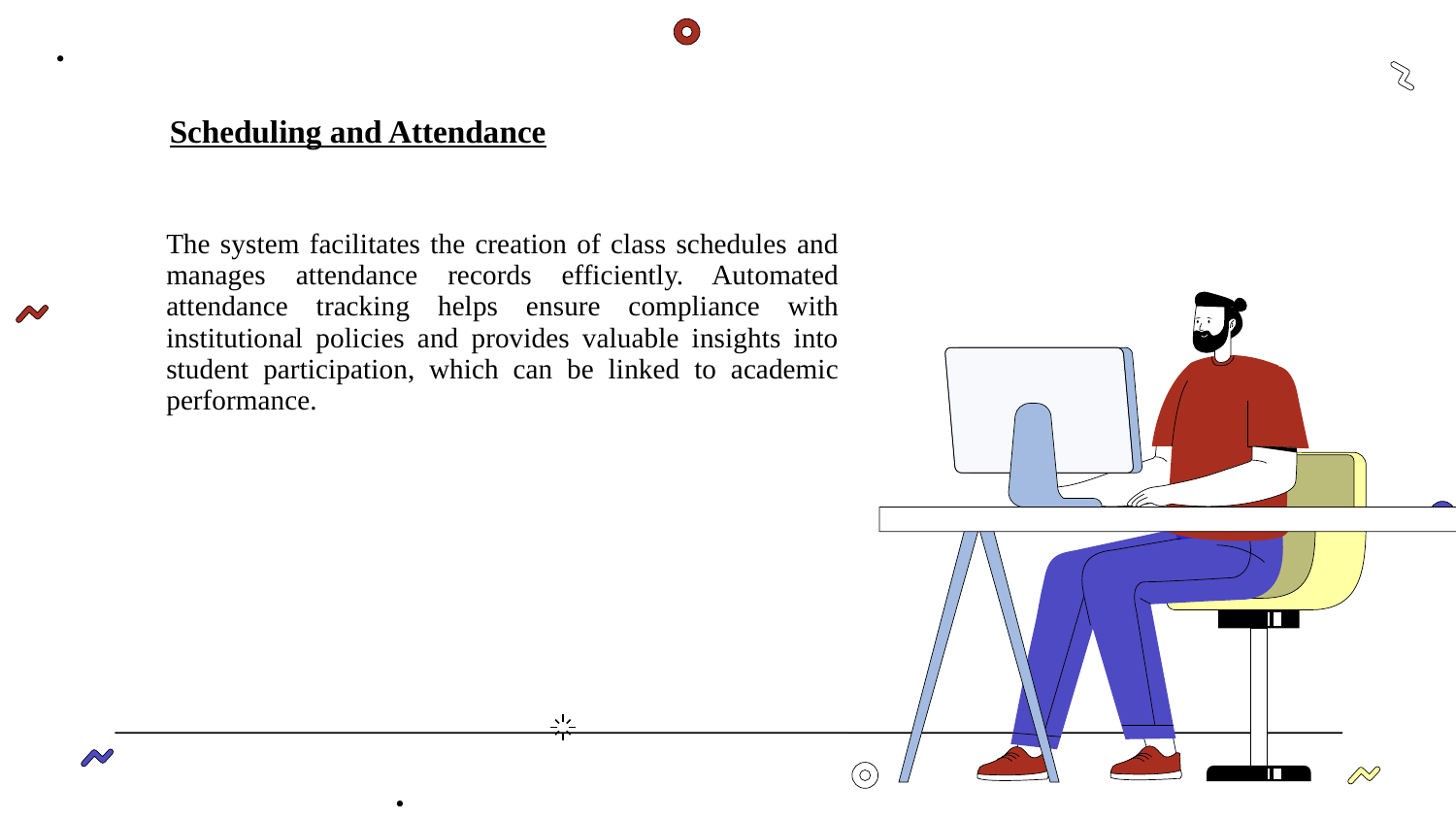

# Scheduling and Attendance
The system facilitates the creation of class schedules and manages attendance records efficiently. Automated attendance tracking helps ensure compliance with institutional policies and provides valuable insights into student participation, which can be linked to academic performance.